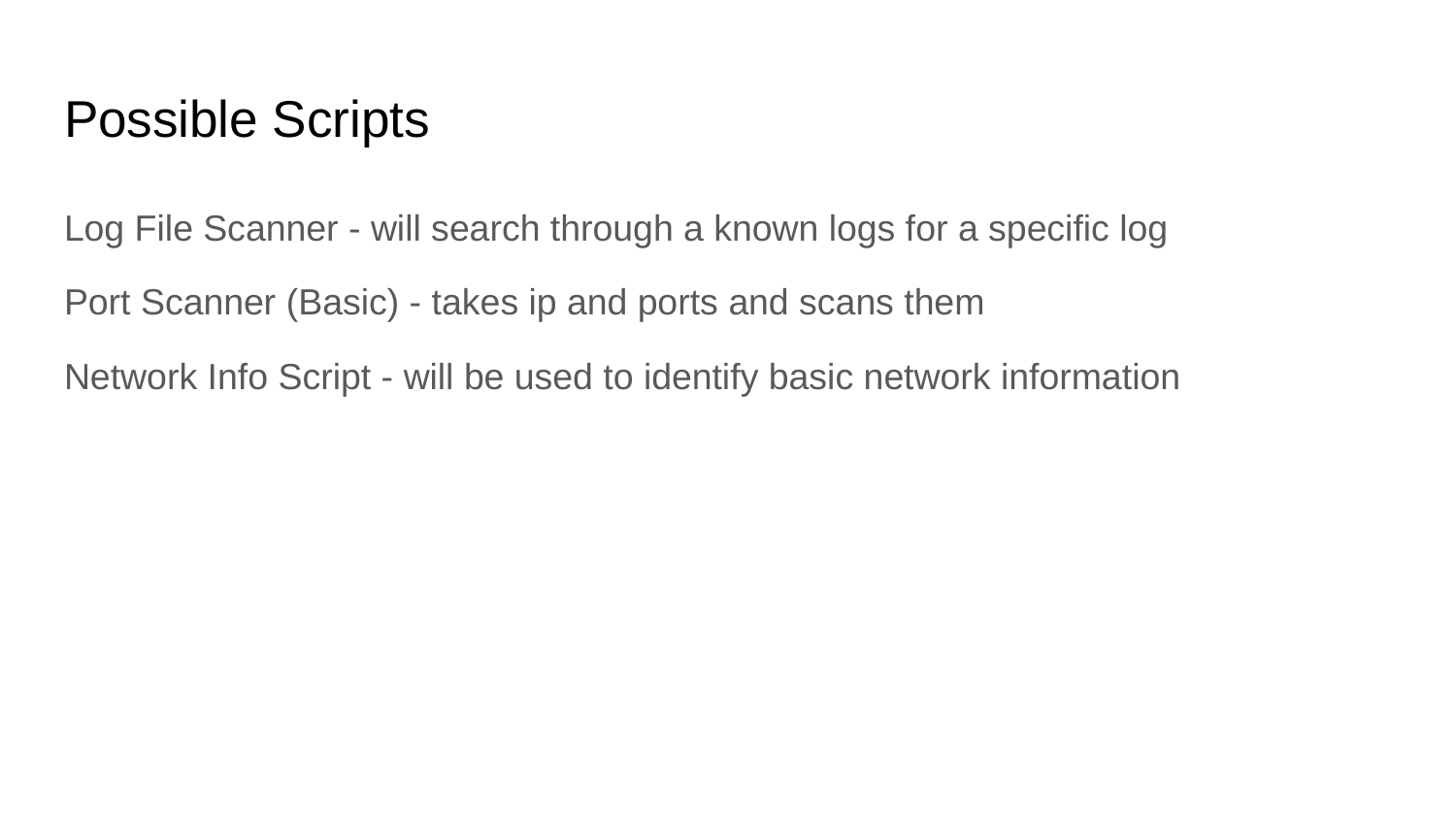

# Possible Scripts
Log File Scanner - will search through a known logs for a specific log
Port Scanner (Basic) - takes ip and ports and scans them
Network Info Script - will be used to identify basic network information